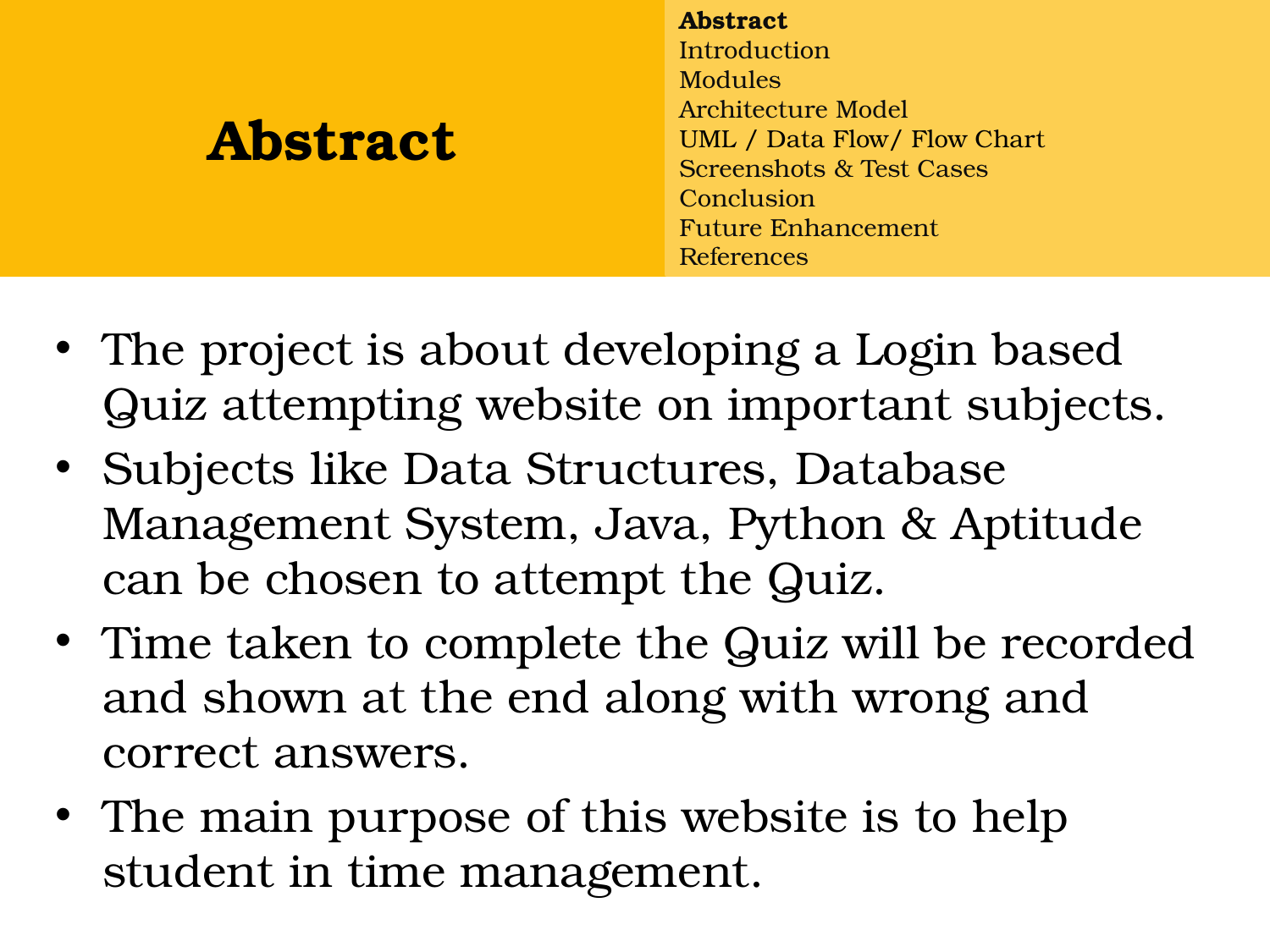

Abstract
Abstract
Introduction
Modules
Architecture Model
UML / Data Flow/ Flow Chart
Screenshots & Test Cases
Conclusion
Future Enhancement
References
Abstract
Introduction
Modules
Architecture Model
Software/Hardware Requirements
Screenshots
Conclusion
Future Enhancement
References
#
The project is about developing a Login based Quiz attempting website on important subjects.
Subjects like Data Structures, Database Management System, Java, Python & Aptitude can be chosen to attempt the Quiz.
Time taken to complete the Quiz will be recorded and shown at the end along with wrong and correct answers.
The main purpose of this website is to help student in time management.